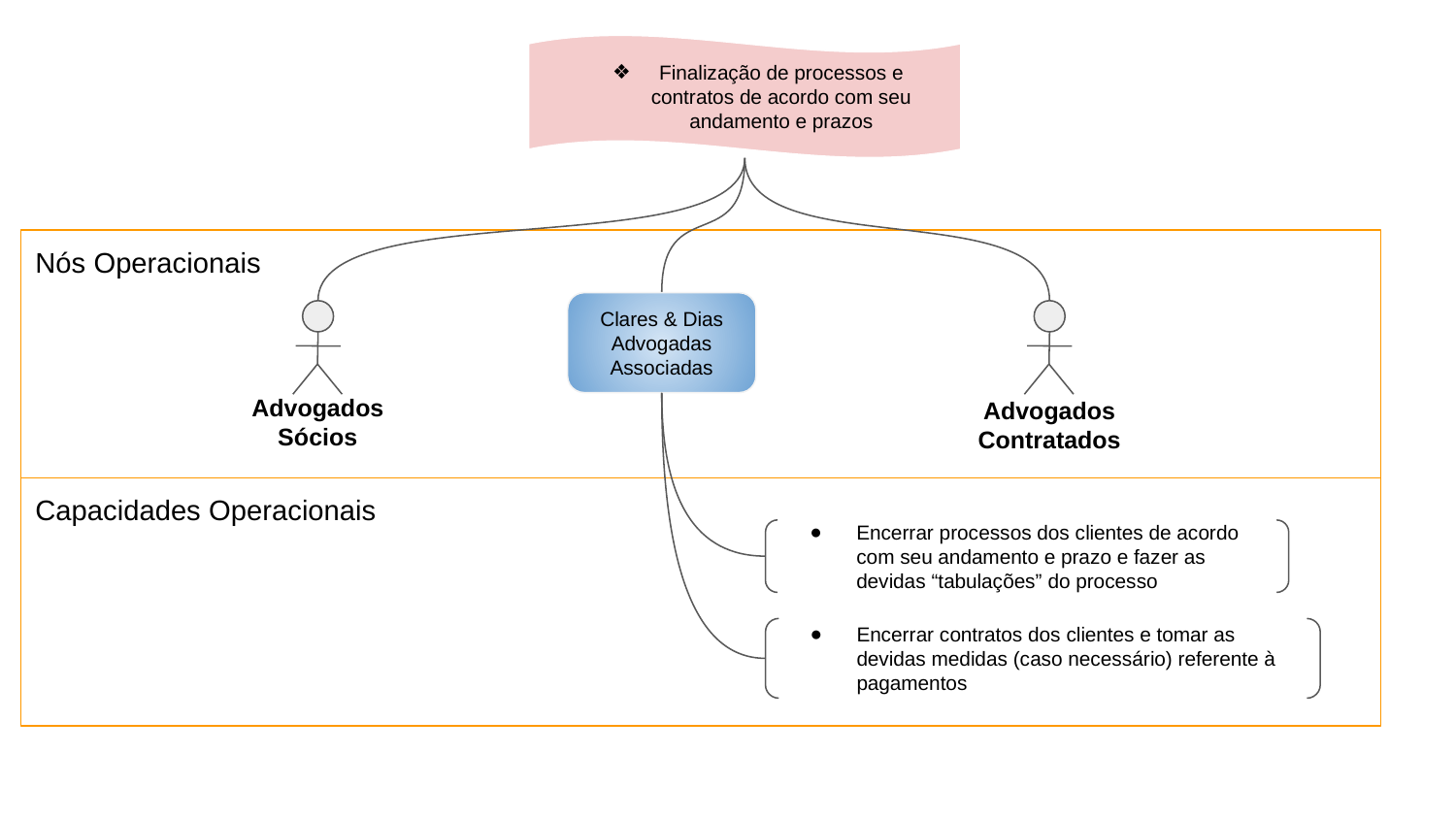

Finalização de processos e contratos de acordo com seu andamento e prazos
Nós Operacionais
Clares & Dias Advogadas Associadas

Advogados Sócios

Advogados Contratados

Capacidades Operacionais
Encerrar processos dos clientes de acordo com seu andamento e prazo e fazer as devidas “tabulações” do processo
Encerrar contratos dos clientes e tomar as devidas medidas (caso necessário) referente à pagamentos